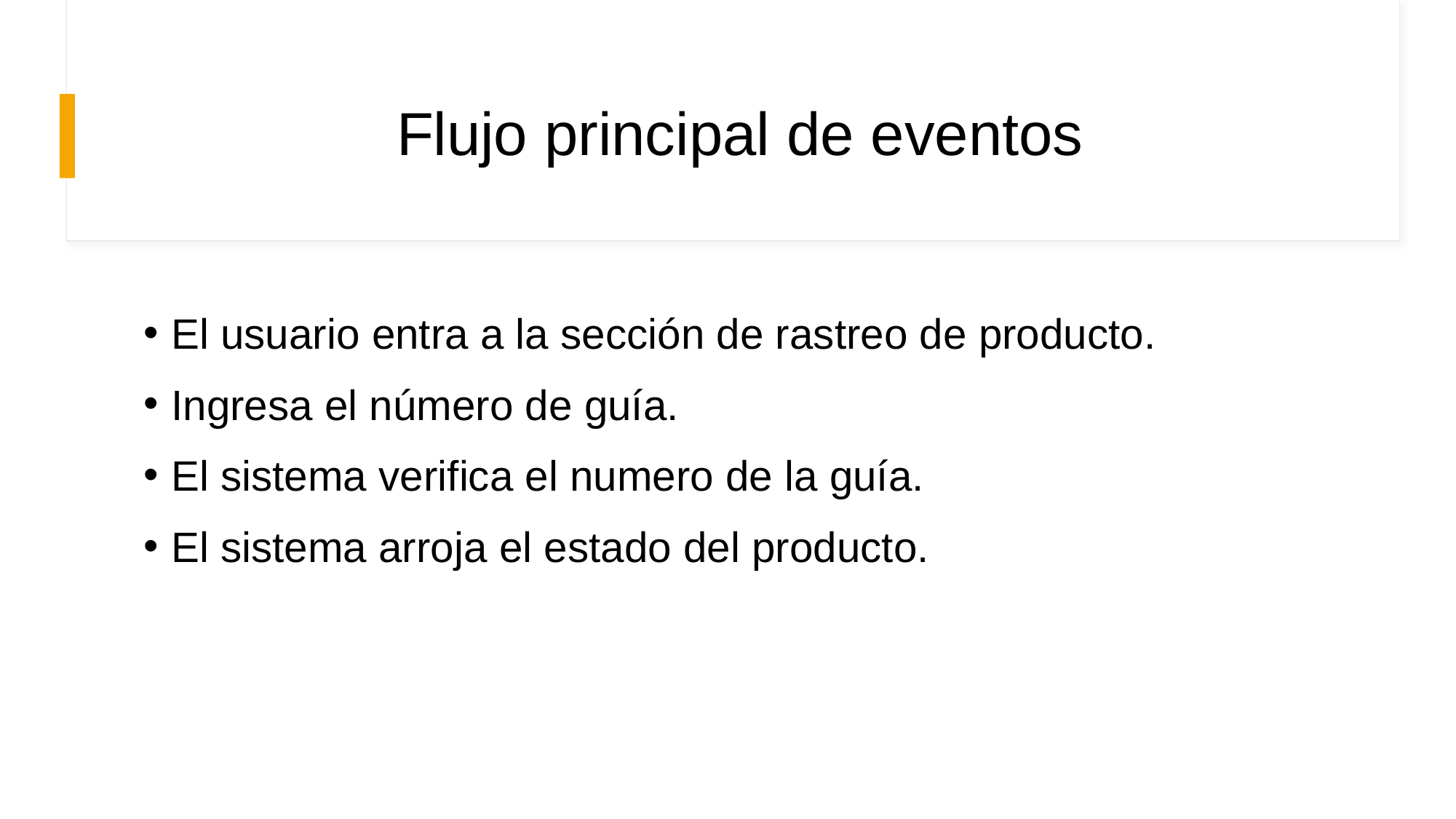

# Flujo principal de eventos
El usuario entra a la sección de rastreo de producto.
Ingresa el número de guía.
El sistema verifica el numero de la guía.
El sistema arroja el estado del producto.